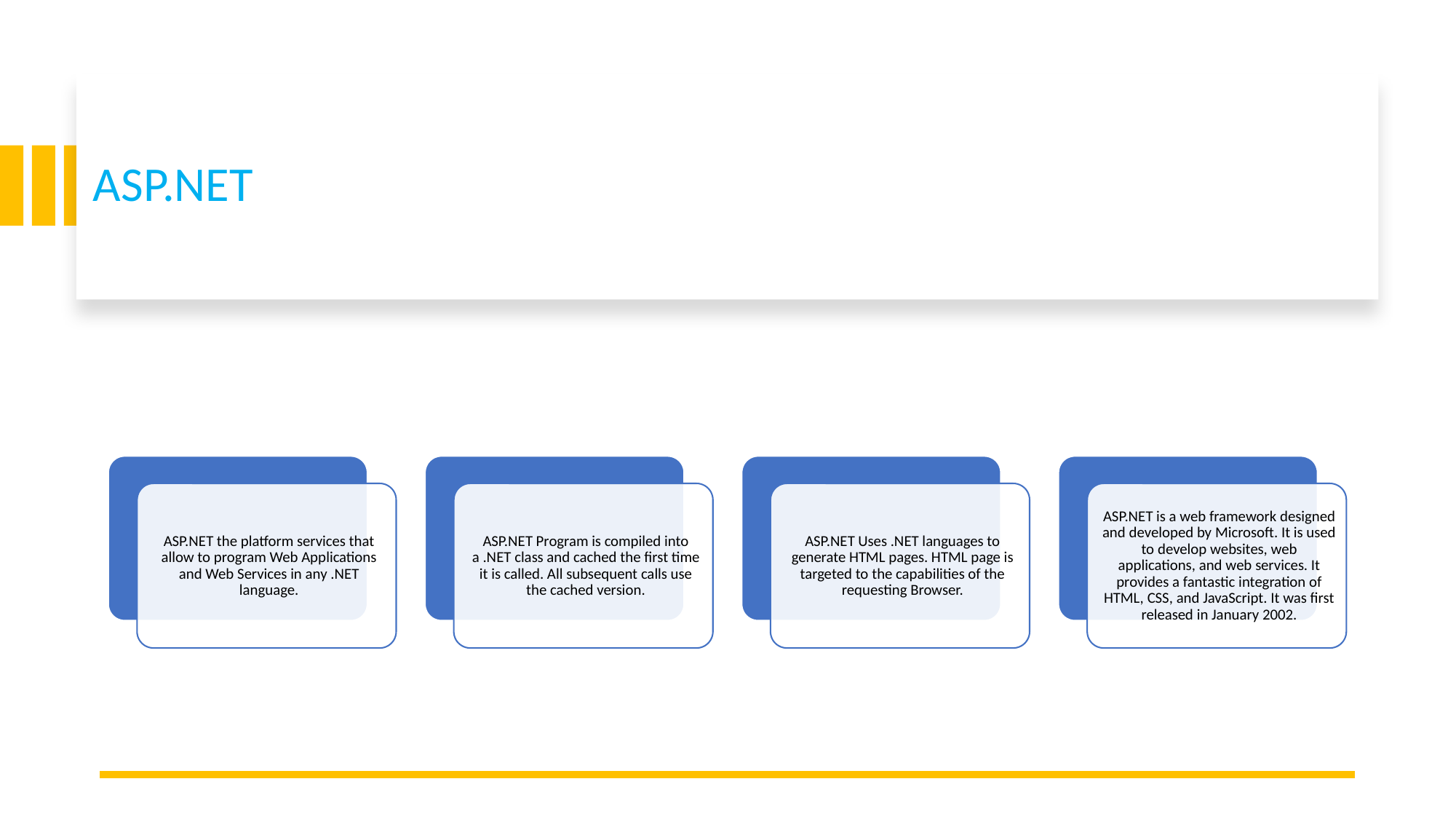

# ASP.NET

ASP.NET the platform services that allow to program Web Applications and Web Services in any .NET language.
ASP.NET Program is compiled into a .NET class and cached the first time it is called. All subsequent calls use the cached version.
ASP.NET Uses .NET languages to generate HTML pages. HTML page is targeted to the capabilities of the requesting Browser.
ASP.NET is a web framework designed and developed by Microsoft. It is used to develop websites, web applications, and web services. It provides a fantastic integration of HTML, CSS, and JavaScript. It was first released in January 2002.